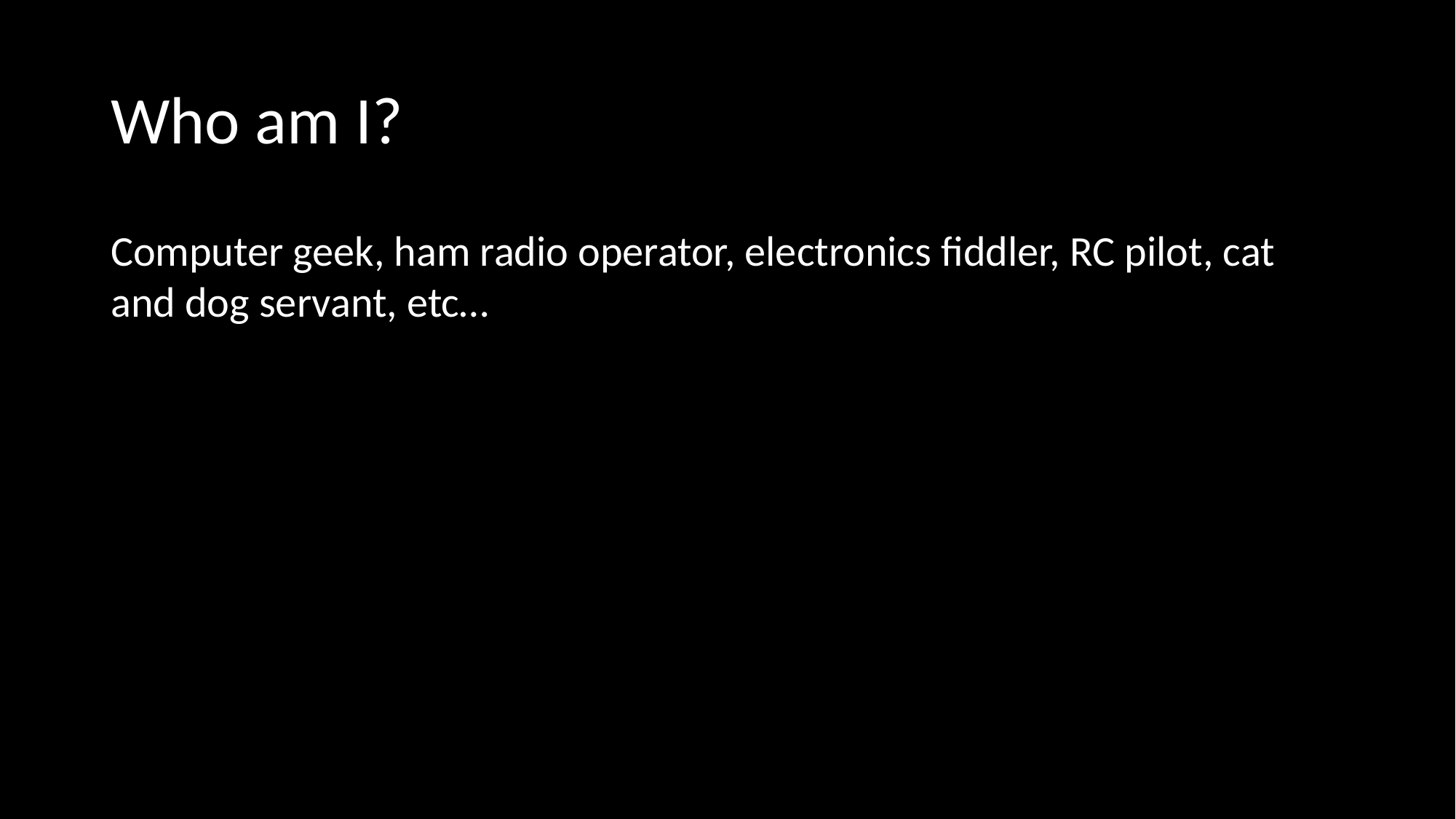

Who am I?
Computer geek, ham radio operator, electronics fiddler, RC pilot, cat and dog servant, etc…